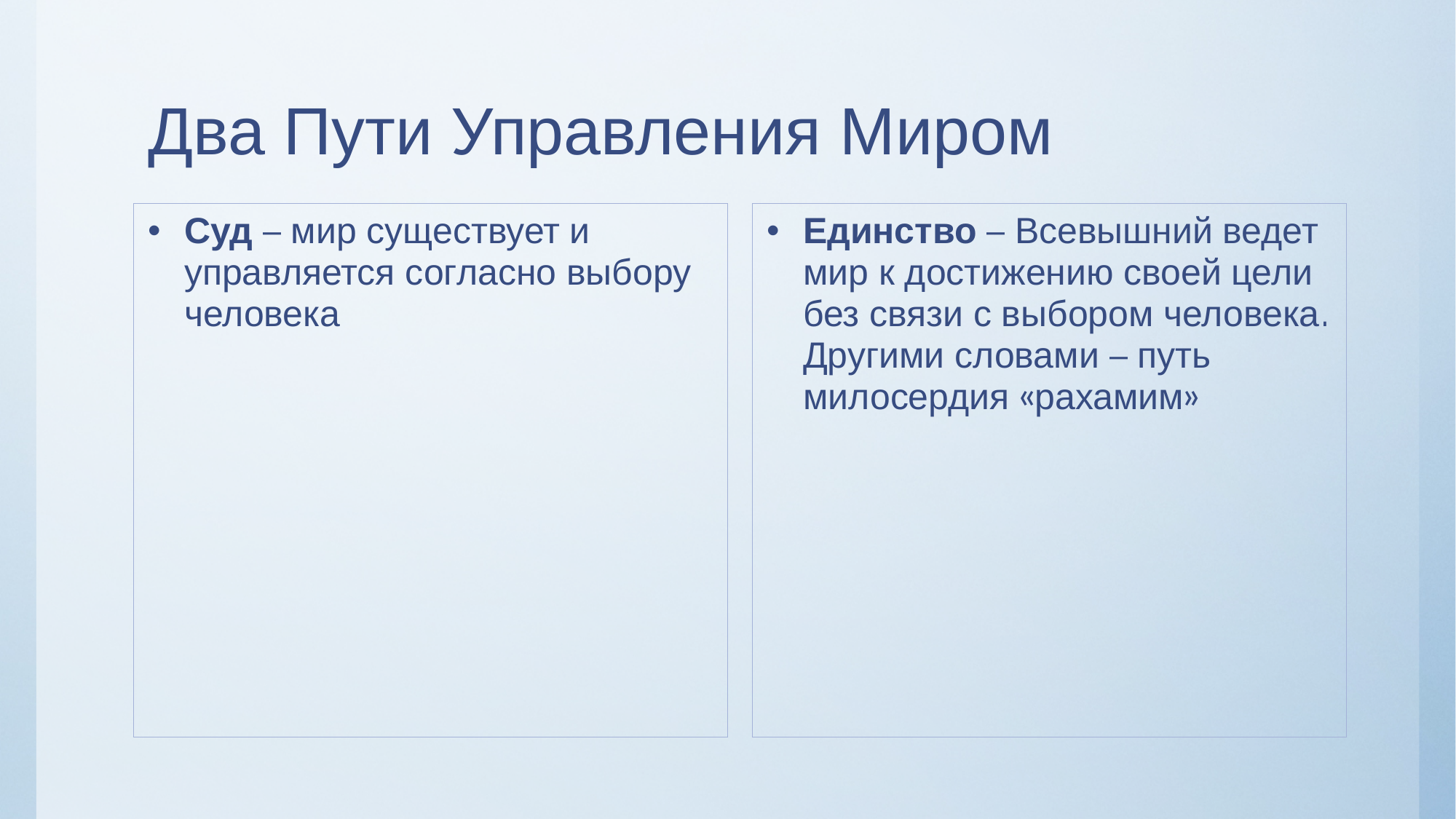

# Два Пути Управления Миром
Суд – мир существует и управляется согласно выбору человека
Единство – Всевышний ведет мир к достижению своей цели без связи с выбором человека. Другими словами – путь милосердия «рахамим»